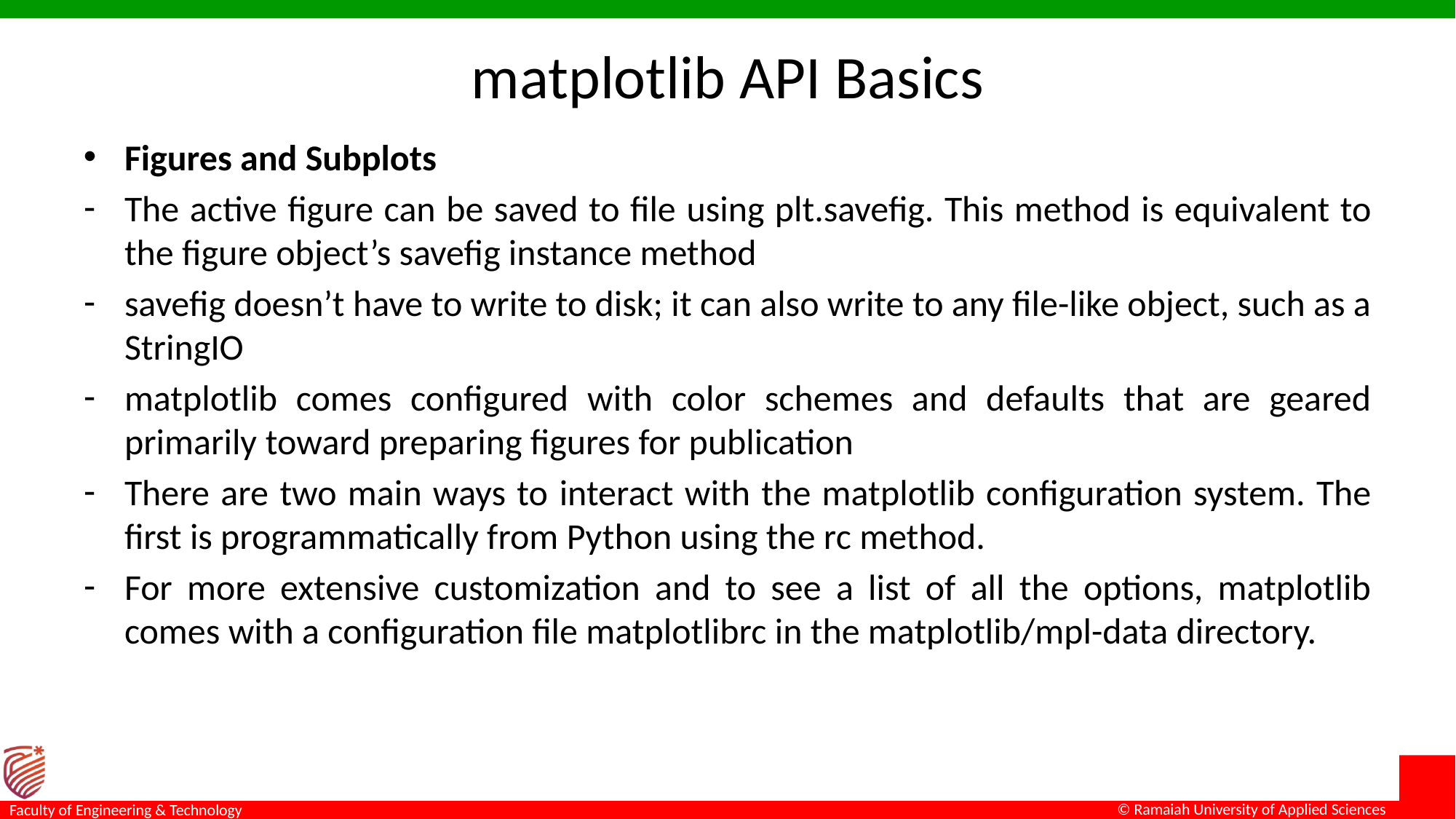

# matplotlib API Basics
Figures and Subplots
The active figure can be saved to file using plt.savefig. This method is equivalent to the figure object’s savefig instance method
savefig doesn’t have to write to disk; it can also write to any file-like object, such as a StringIO
matplotlib comes configured with color schemes and defaults that are geared primarily toward preparing figures for publication
There are two main ways to interact with the matplotlib configuration system. The first is programmatically from Python using the rc method.
For more extensive customization and to see a list of all the options, matplotlib comes with a configuration file matplotlibrc in the matplotlib/mpl-data directory.